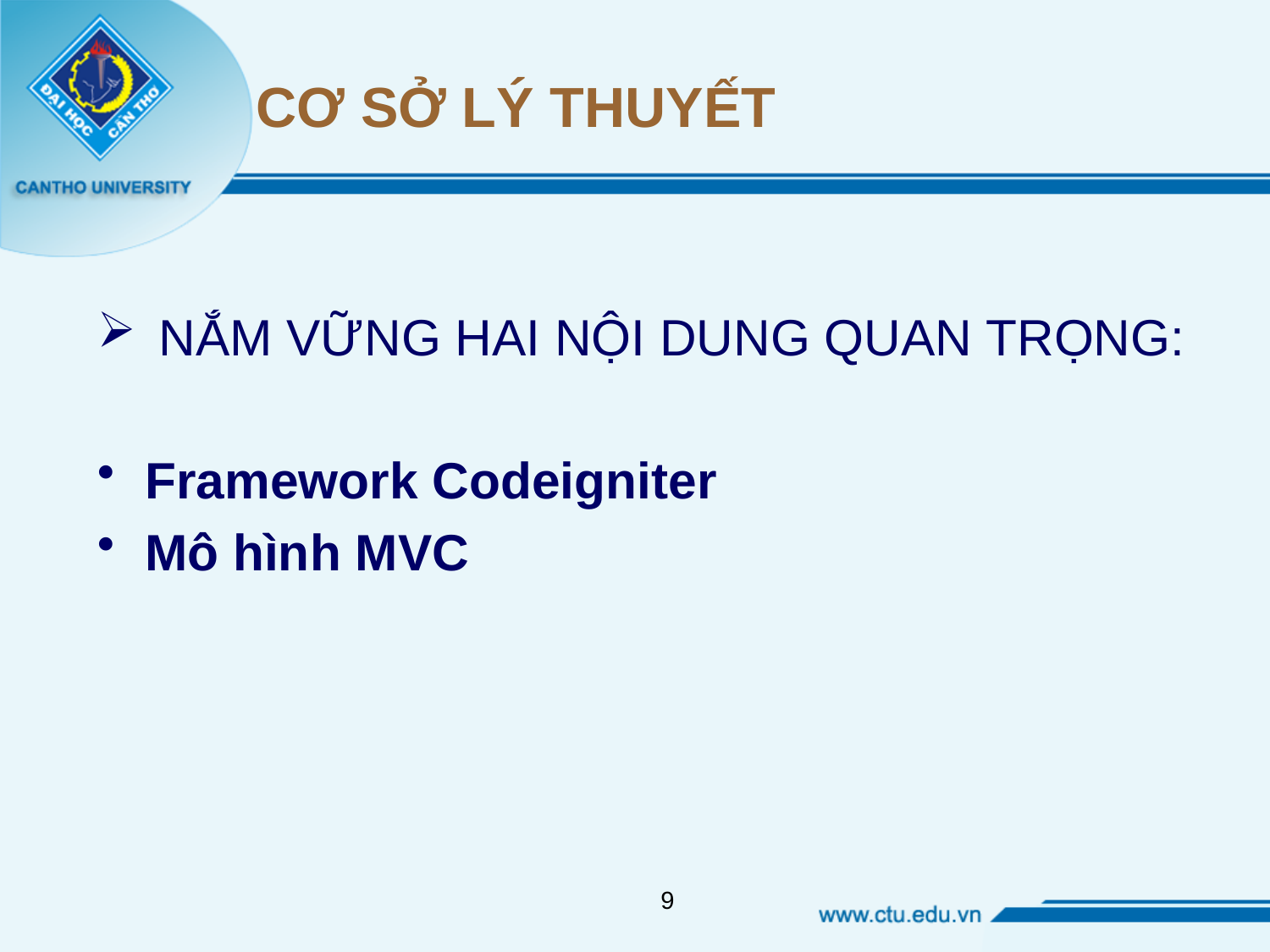

# CƠ SỞ LÝ THUYẾT

 NẮM VỮNG HAI NỘI DUNG QUAN TRỌNG:

Framework Codeigniter
Mô hình MVC

9